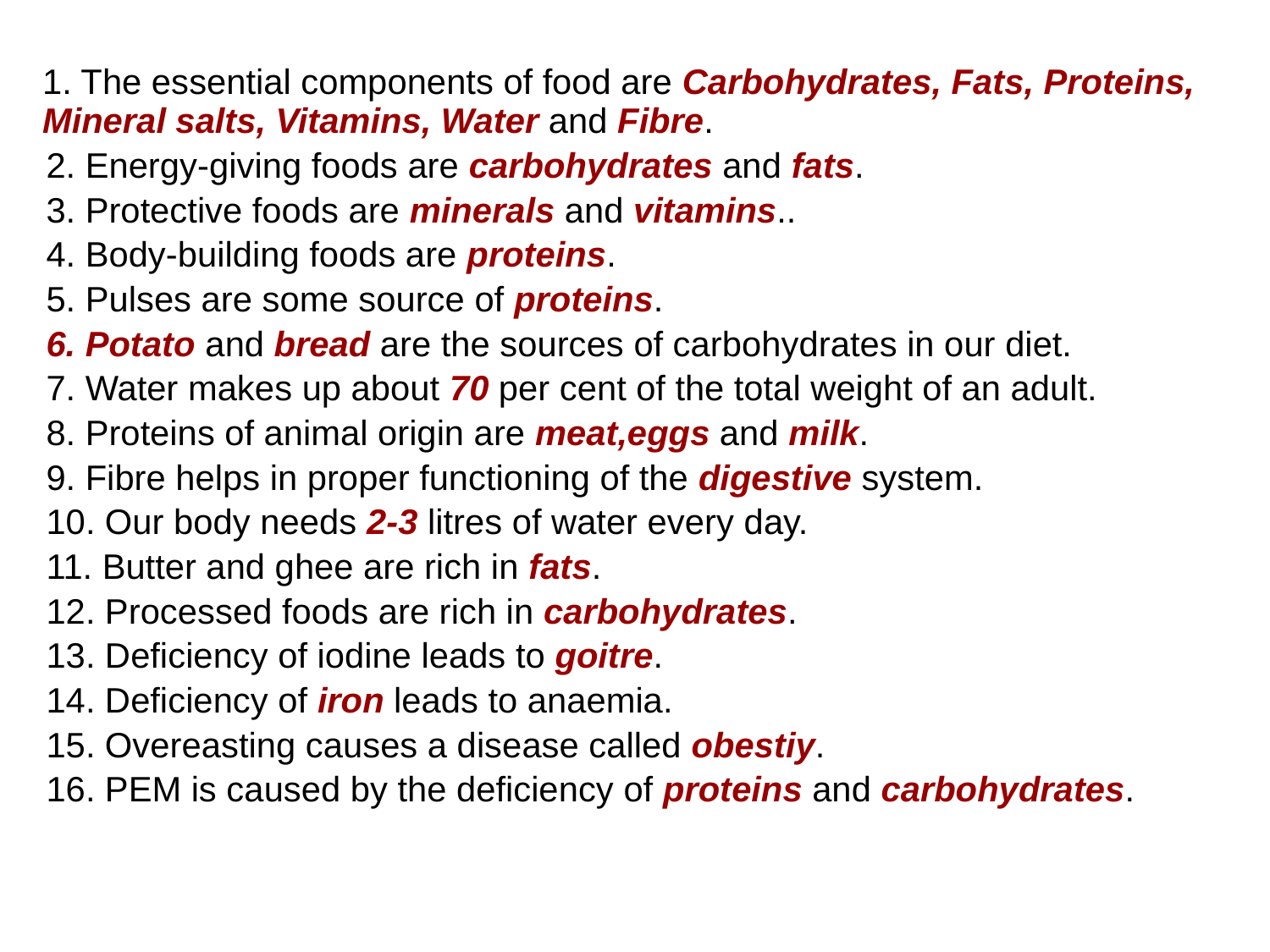

| 1. The essential components of food are Carbohydrates, Fats, Proteins, Mineral salts, Vitamins, Water and Fibre. |
| --- |
| 2. Energy-giving foods are carbohydrates and fats. |
| 3. Protective foods are minerals and vitamins.. |
| 4. Body-building foods are proteins. |
| 5. Pulses are some source of proteins. |
| 6. Potato and bread are the sources of carbohydrates in our diet. |
| 7. Water makes up about 70 per cent of the total weight of an adult. |
| 8. Proteins of animal origin are meat,eggs and milk. |
| 9. Fibre helps in proper functioning of the digestive system. |
| 10. Our body needs 2-3 litres of water every day. |
| 11. Butter and ghee are rich in fats. |
| 12. Processed foods are rich in carbohydrates. |
| 13. Deficiency of iodine leads to goitre. |
| 14. Deficiency of iron leads to anaemia. |
| 15. Overeasting causes a disease called obestiy. |
| 16. PEM is caused by the deficiency of proteins and carbohydrates. |